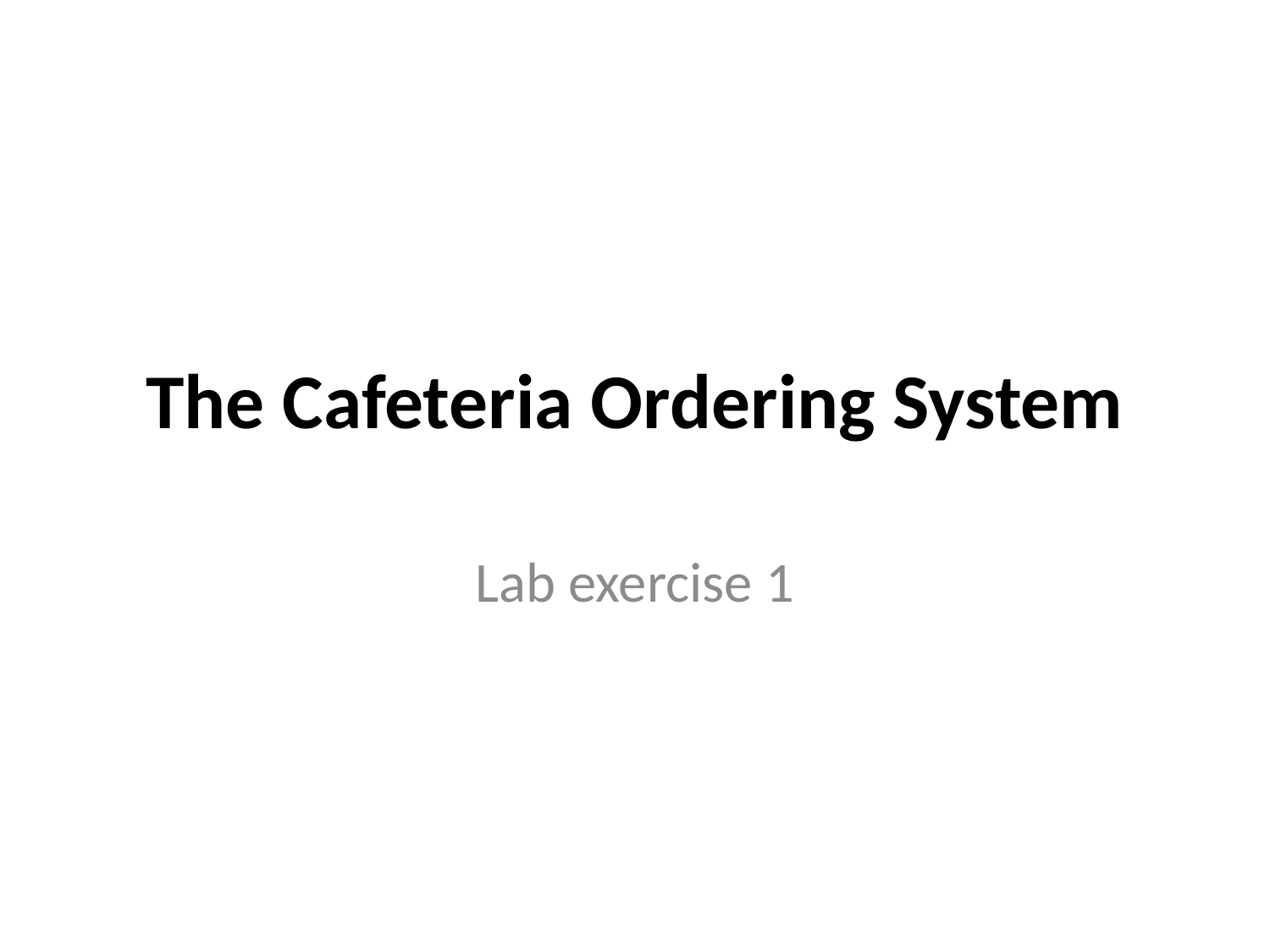

# The Cafeteria Ordering System
Lab exercise 1